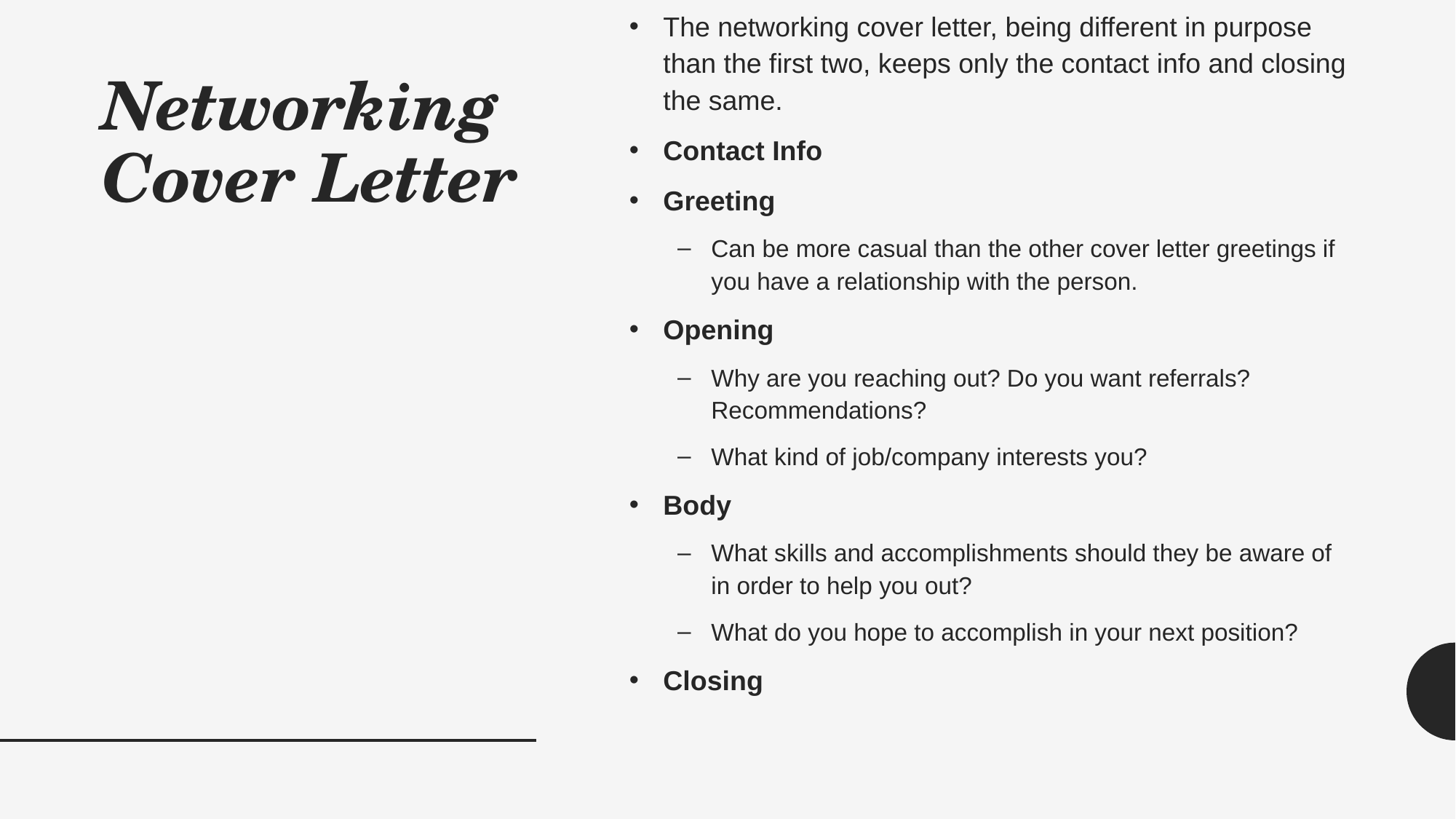

The networking cover letter, being different in purpose than the first two, keeps only the contact info and closing the same.
Contact Info
Greeting
Can be more casual than the other cover letter greetings if you have a relationship with the person.
Opening
Why are you reaching out? Do you want referrals? Recommendations?
What kind of job/company interests you?
Body
What skills and accomplishments should they be aware of in order to help you out?
What do you hope to accomplish in your next position?
Closing

# Networking Cover Letter